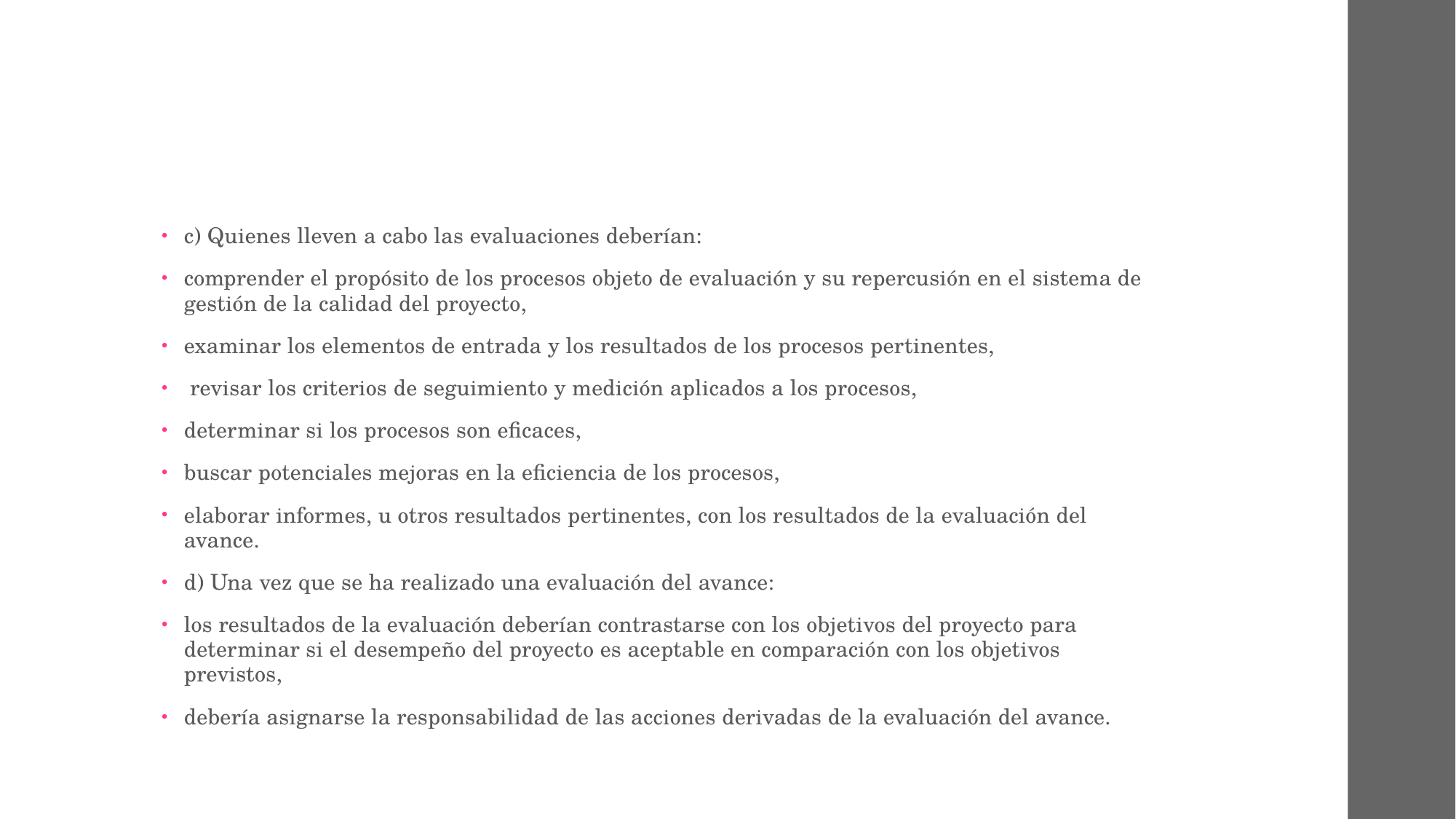

#
c) Quienes lleven a cabo las evaluaciones deberían:
comprender el propósito de los procesos objeto de evaluación y su repercusión en el sistema de gestión de la calidad del proyecto,
examinar los elementos de entrada y los resultados de los procesos pertinentes,
 revisar los criterios de seguimiento y medición aplicados a los procesos,
determinar si los procesos son eficaces,
buscar potenciales mejoras en la eficiencia de los procesos,
elaborar informes, u otros resultados pertinentes, con los resultados de la evaluación del avance.
d) Una vez que se ha realizado una evaluación del avance:
los resultados de la evaluación deberían contrastarse con los objetivos del proyecto para determinar si el desempeño del proyecto es aceptable en comparación con los objetivos previstos,
debería asignarse la responsabilidad de las acciones derivadas de la evaluación del avance.